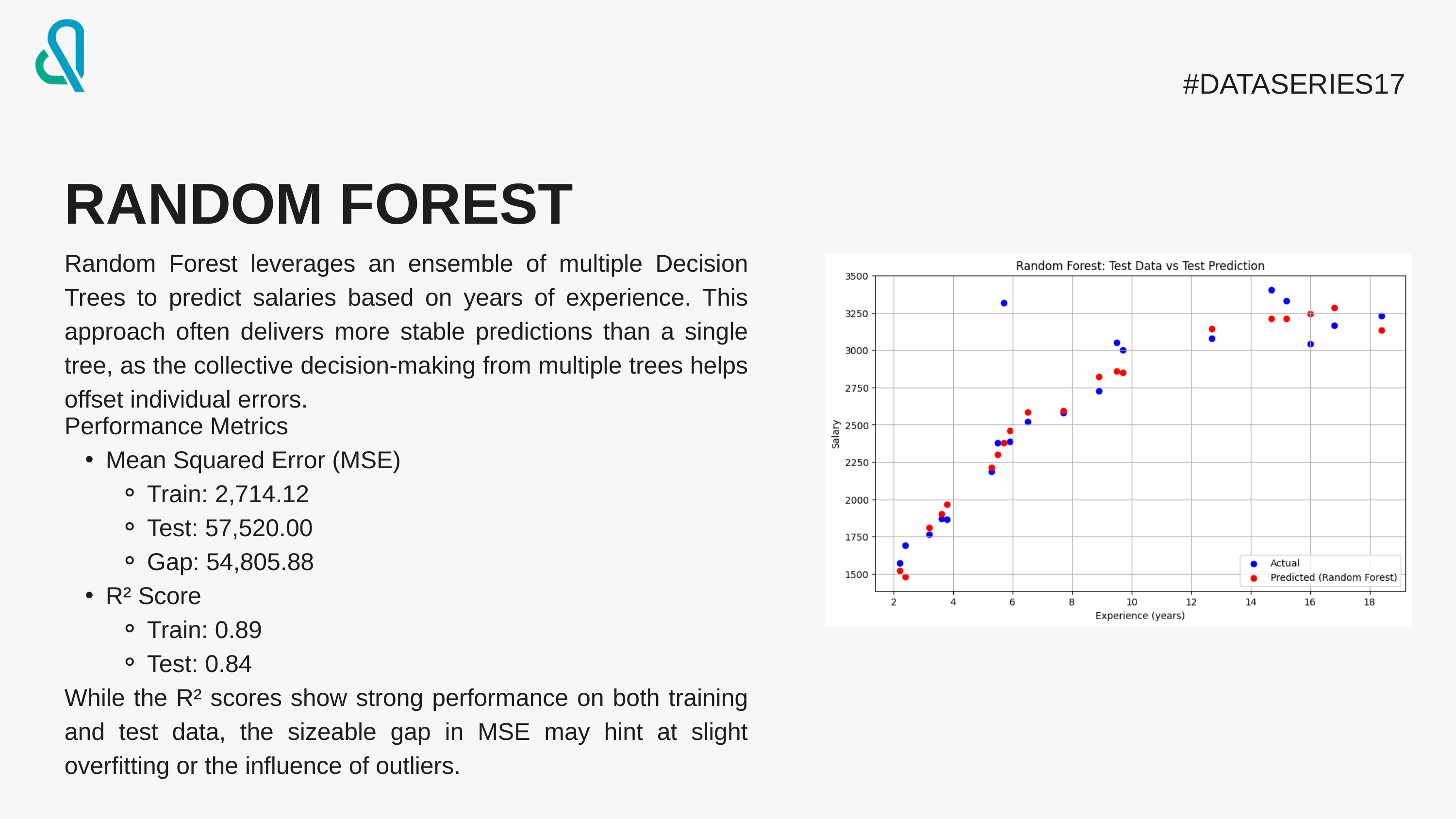

#DATASERIES17
RANDOM FOREST
Random Forest leverages an ensemble of multiple Decision Trees to predict salaries based on years of experience. This approach often delivers more stable predictions than a single tree, as the collective decision-making from multiple trees helps offset individual errors.

Performance Metrics
Mean Squared Error (MSE)
Train: 2,714.12
Test: 57,520.00
Gap: 54,805.88
R² Score
Train: 0.89
Test: 0.84
While the R² scores show strong performance on both training and test data, the sizeable gap in MSE may hint at slight overfitting or the influence of outliers.